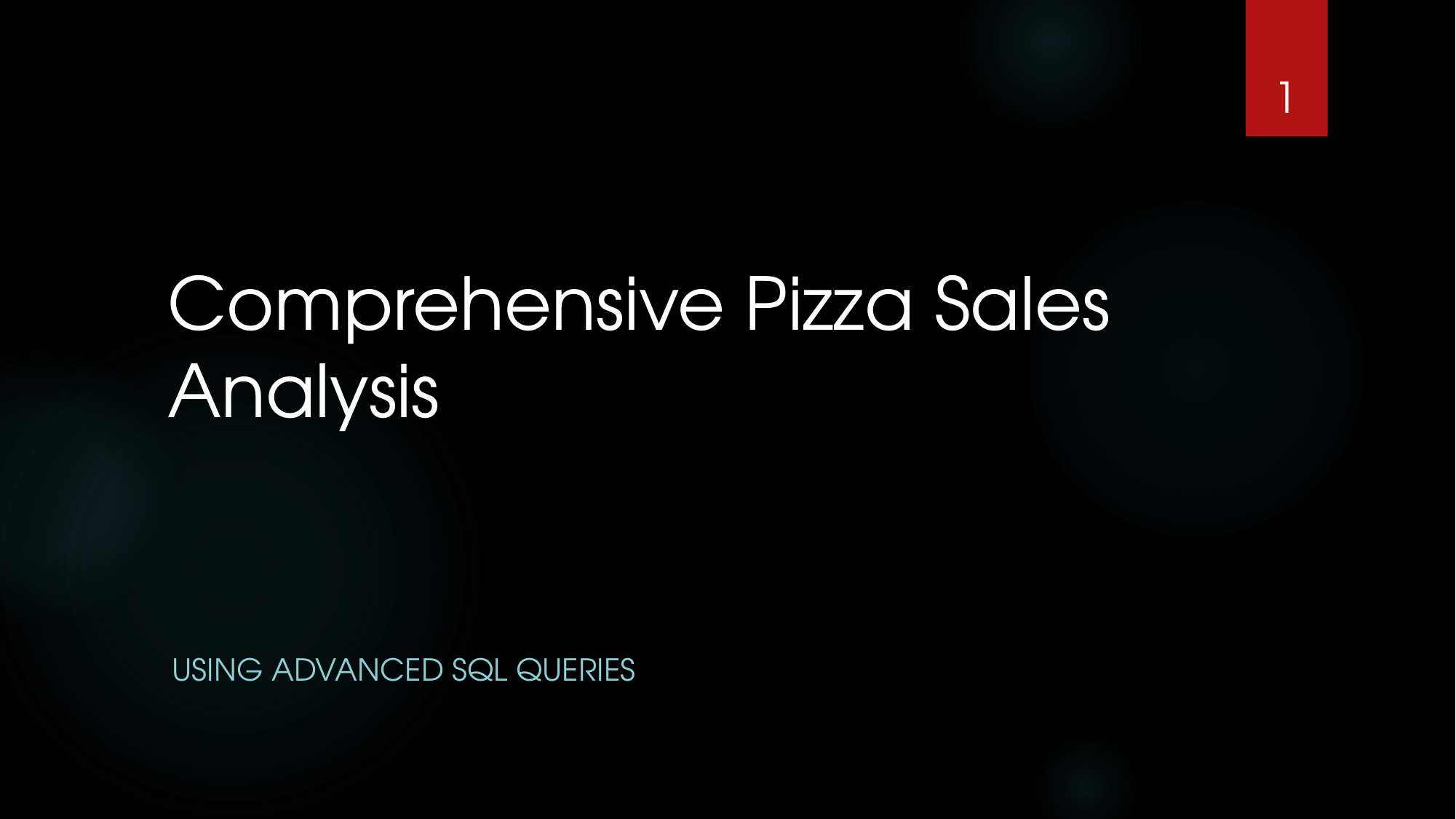

1
# Comprehensive Pizza Sales Analysis
Using Advanced SQL Queries